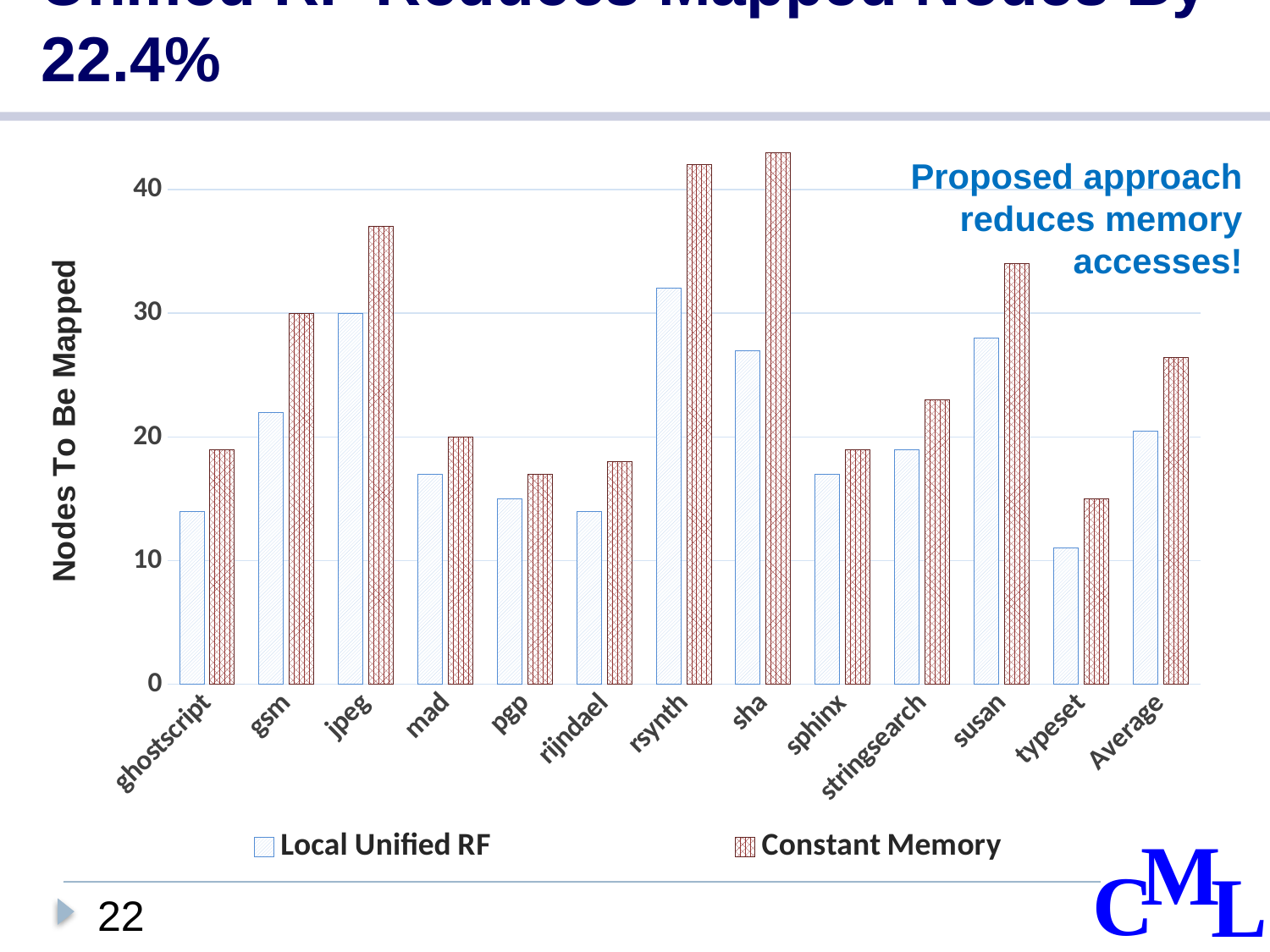

# Unified RF Reduces Mapped Nodes By 22.4%

### Chart

| Category | Local Unified RF | Constant Memory |
|---|---|---|
| ghostscript | 14.0 | 19.0 |
| gsm | 22.0 | 30.0 |
| jpeg | 30.0 | 37.0 |
| mad | 17.0 | 20.0 |
| pgp | 15.0 | 17.0 |
| rijndael | 14.0 | 18.0 |
| rsynth | 32.0 | 42.0 |
| sha | 27.0 | 43.0 |
| sphinx | 17.0 | 19.0 |
| stringsearch | 19.0 | 23.0 |
| susan | 28.0 | 34.0 |
| typeset | 11.0 | 15.0 |
| Average | 20.5 | 26.416666666666668 |
Proposed approach reduces memory accesses!
22